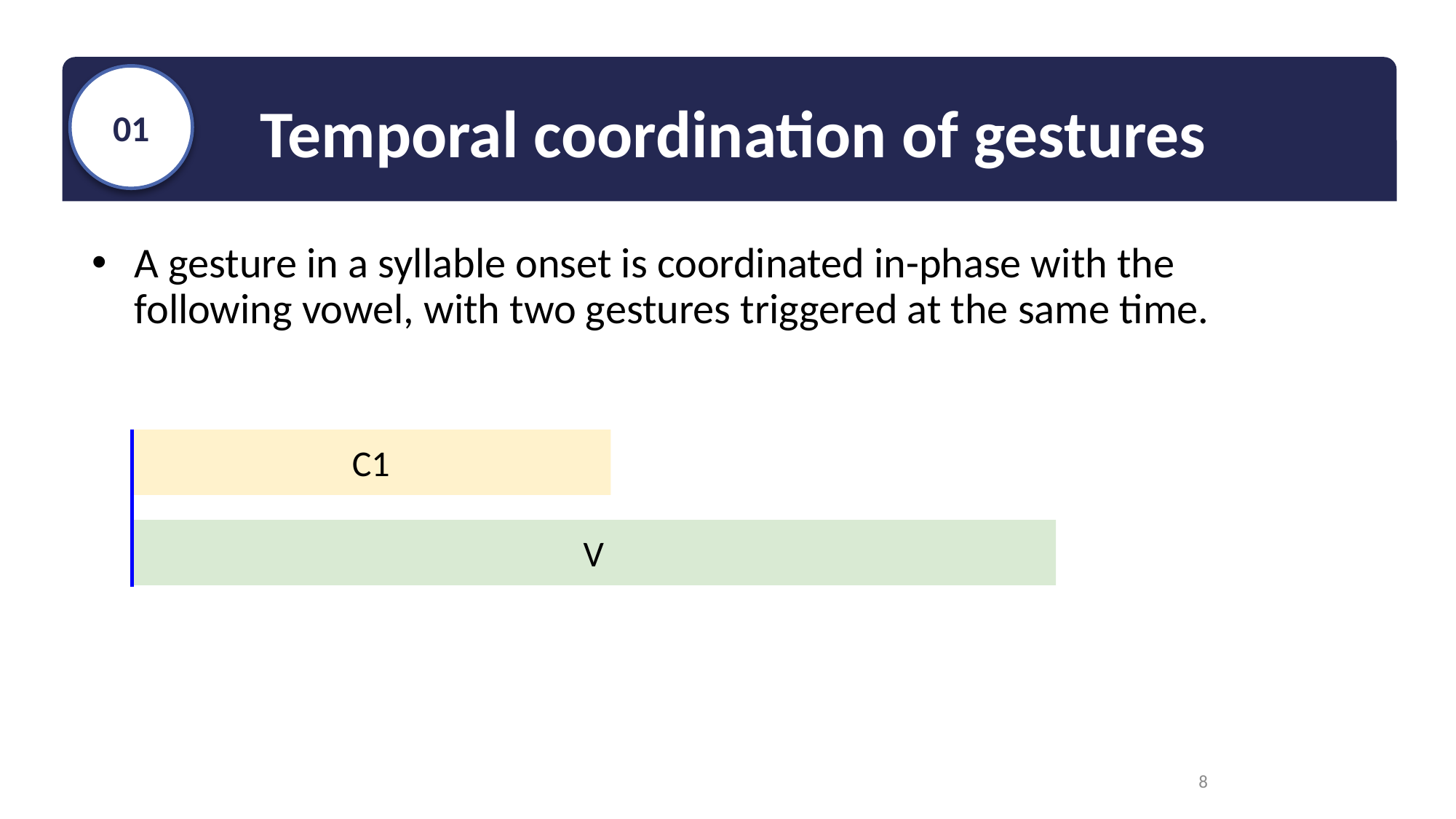

Temporal coordination of gestures

01
# Background: Temporal coordination of syllable structure
A gesture in a syllable onset is coordinated in-phase with the following vowel, with two gestures triggered at the same time.
C1
V
8